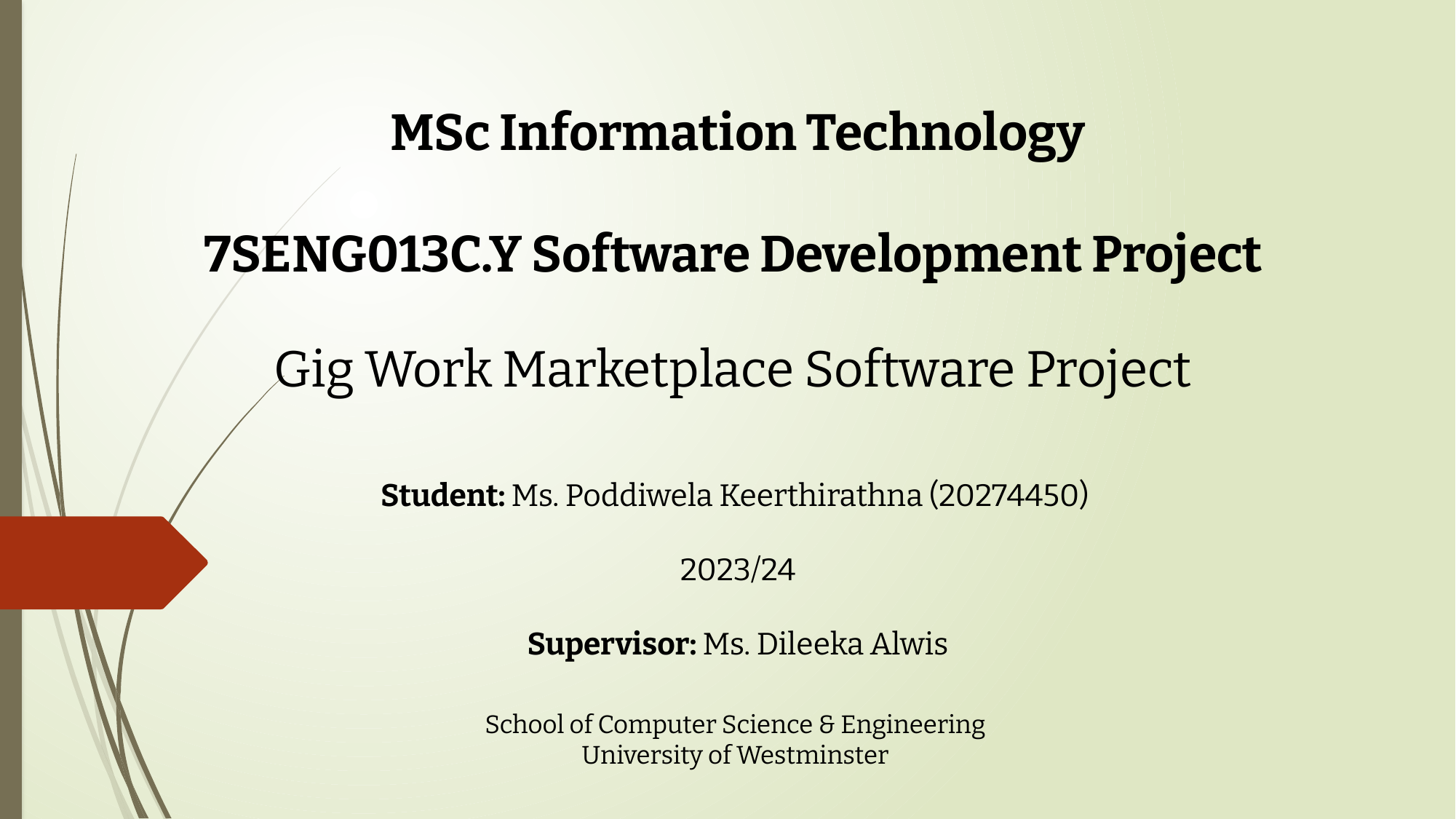

# MSc Information Technology 7SENG013C.Y Software Development Project Gig Work Marketplace Software Project Student: Ms. Poddiwela Keerthirathna (20274450) 2023/24 Supervisor: Ms. Dileeka Alwis School of Computer Science & Engineering University of Westminster